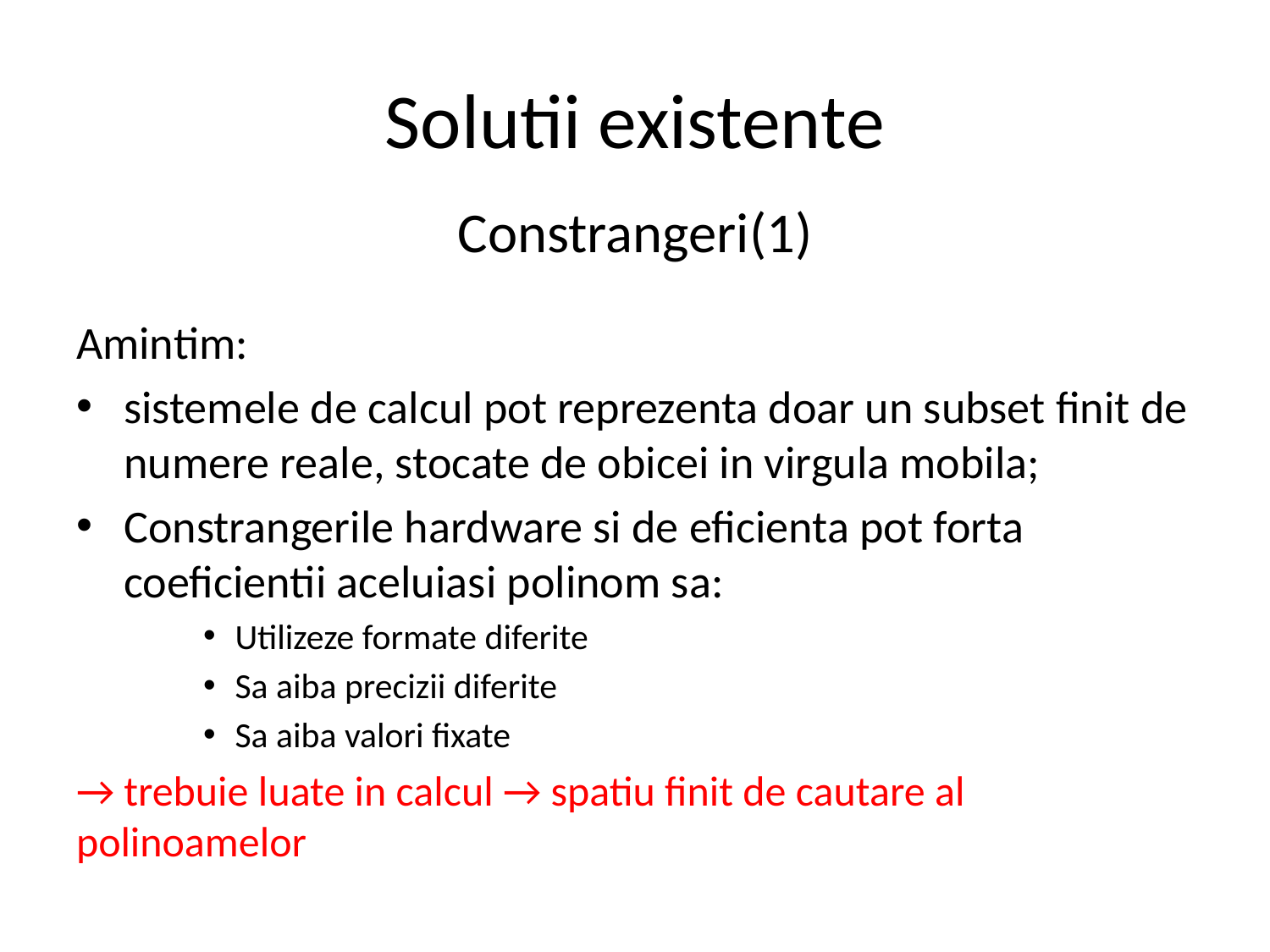

# Solutii existente
Constrangeri(1)
Amintim:
sistemele de calcul pot reprezenta doar un subset finit de numere reale, stocate de obicei in virgula mobila;
Constrangerile hardware si de eficienta pot forta coeficientii aceluiasi polinom sa:
Utilizeze formate diferite
Sa aiba precizii diferite
Sa aiba valori fixate
→ trebuie luate in calcul → spatiu finit de cautare al polinoamelor